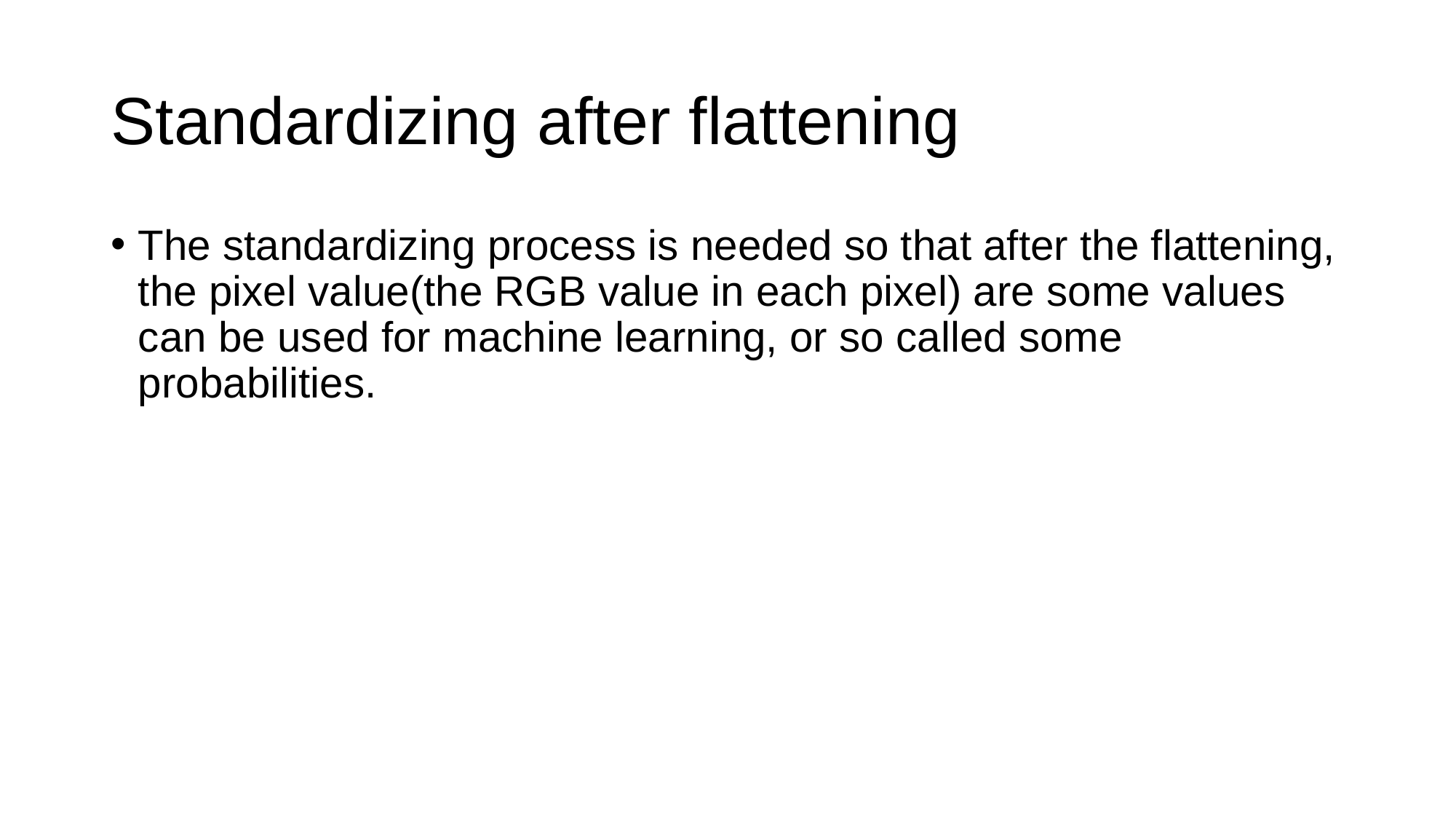

# Standardizing after flattening
The standardizing process is needed so that after the flattening, the pixel value(the RGB value in each pixel) are some values can be used for machine learning, or so called some probabilities.